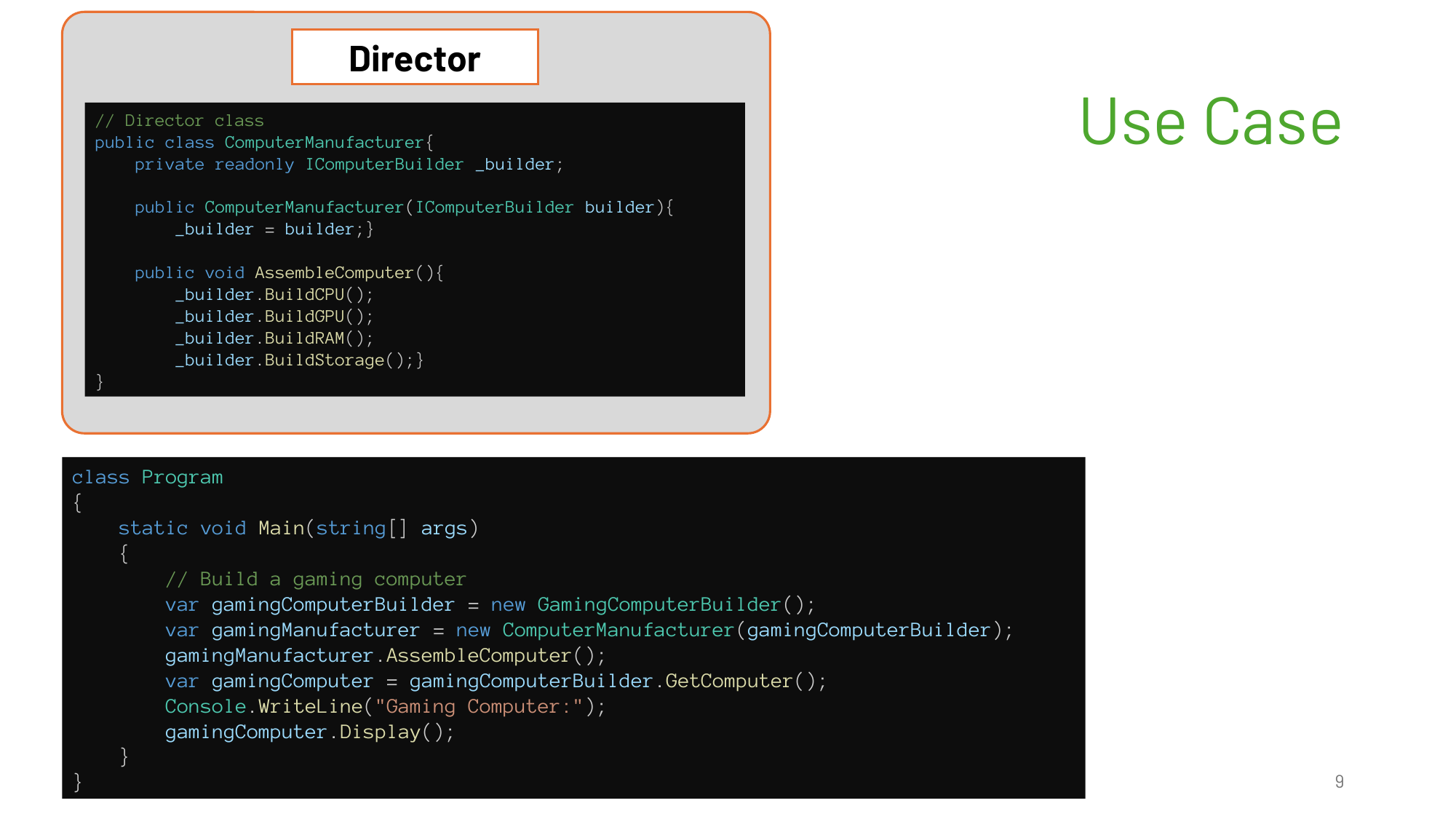

Director
# Use Case
// Director class
public class ComputerManufacturer{
    private readonly IComputerBuilder _builder;
    public ComputerManufacturer(IComputerBuilder builder){
        _builder = builder;}
    public void AssembleComputer(){
        _builder.BuildCPU();
        _builder.BuildGPU();
        _builder.BuildRAM();
        _builder.BuildStorage();}
}
class Program
{
    static void Main(string[] args)
    {
        // Build a gaming computer
        var gamingComputerBuilder = new GamingComputerBuilder();
        var gamingManufacturer = new ComputerManufacturer(gamingComputerBuilder);
        gamingManufacturer.AssembleComputer();
        var gamingComputer = gamingComputerBuilder.GetComputer();
        Console.WriteLine("Gaming Computer:");
        gamingComputer.Display();
    }
}
9